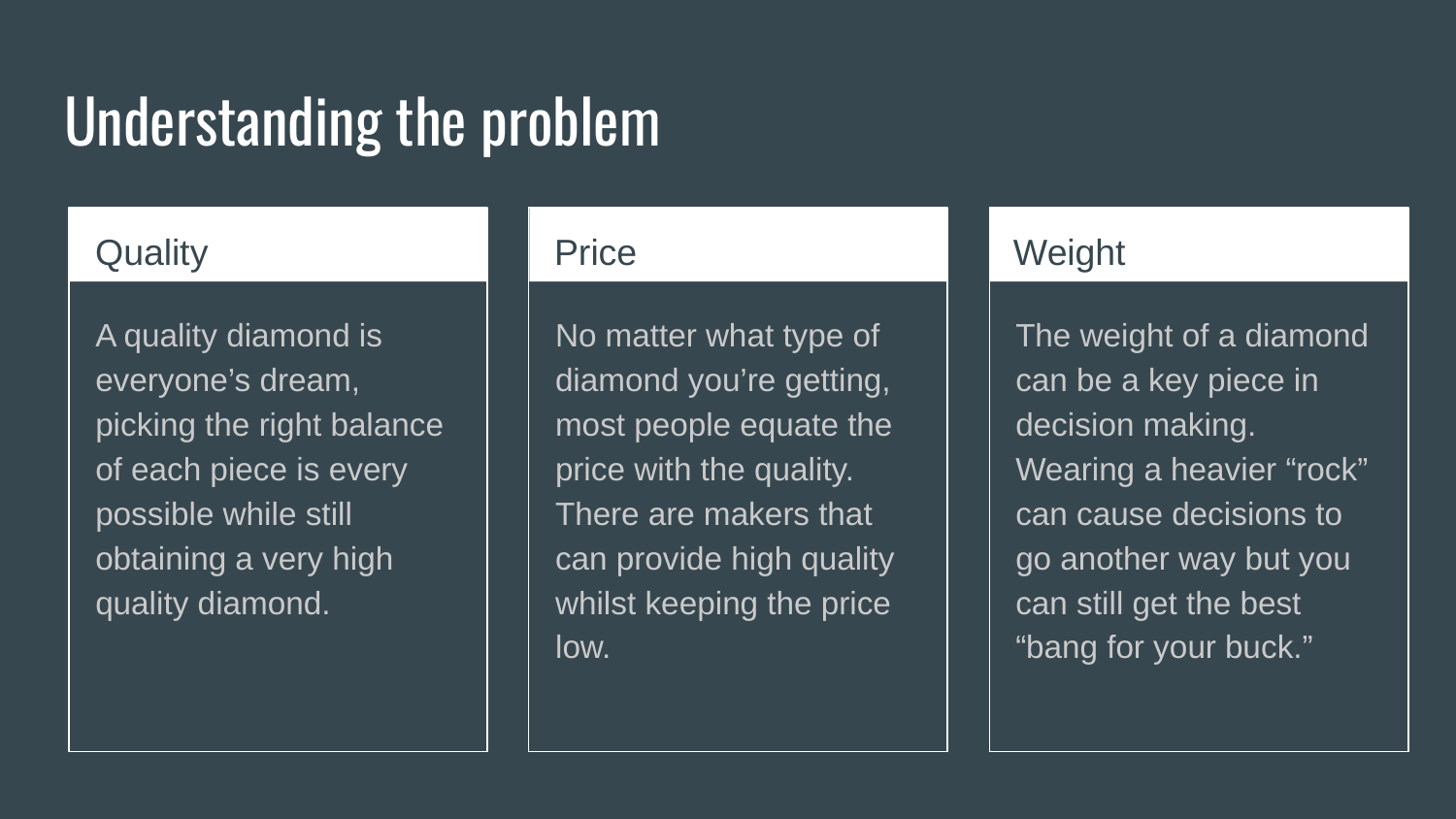

# Understanding the problem

Quality

Price

Weight
A quality diamond is everyone’s dream, picking the right balance of each piece is every possible while still obtaining a very high quality diamond.
No matter what type of diamond you’re getting, most people equate the price with the quality. There are makers that can provide high quality whilst keeping the price low.
The weight of a diamond can be a key piece in decision making. Wearing a heavier “rock” can cause decisions to go another way but you can still get the best “bang for your buck.”